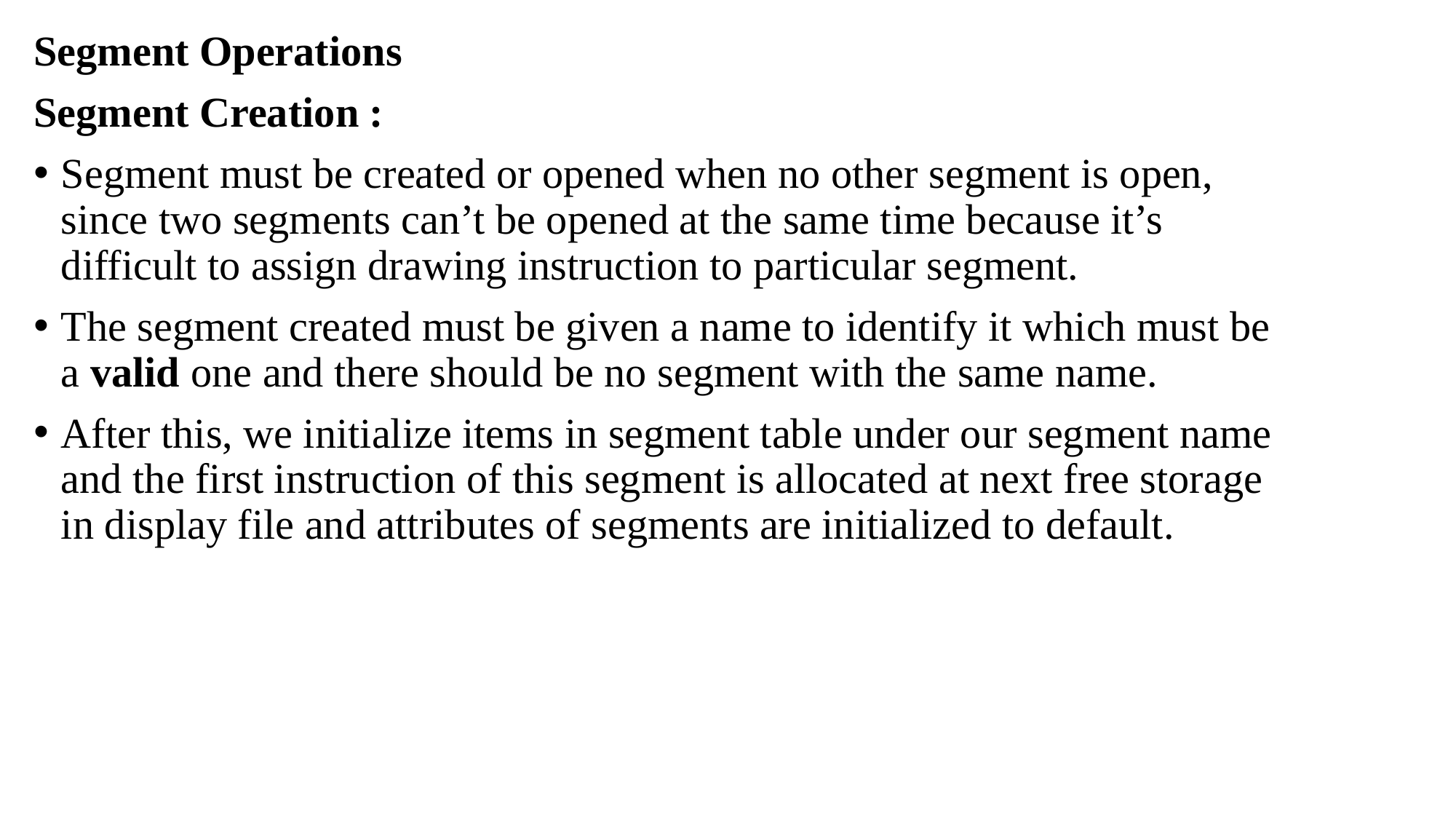

Segment Operations
Segment Creation :
Segment must be created or opened when no other segment is open, since two segments can’t be opened at the same time because it’s difficult to assign drawing instruction to particular segment.
The segment created must be given a name to identify it which must be a valid one and there should be no segment with the same name.
After this, we initialize items in segment table under our segment name and the first instruction of this segment is allocated at next free storage in display file and attributes of segments are initialized to default.